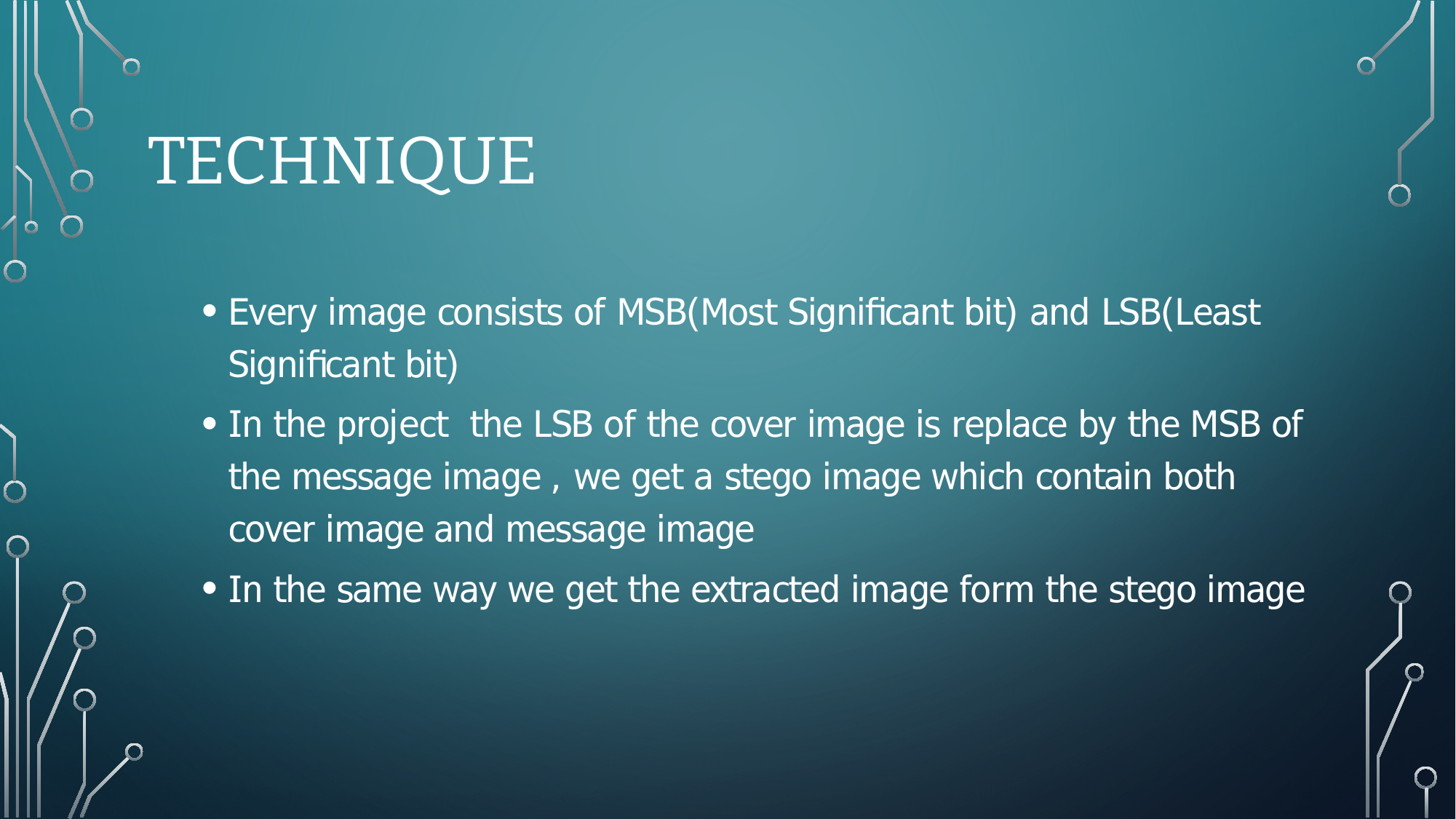

# Technique
Every image consists of MSB(Most Significant bit) and LSB(Least Significant bit)
In the project  the LSB of the cover image is replace by the MSB of the message image , we get a stego image which contain both cover image and message image
In the same way we get the extracted image form the stego image